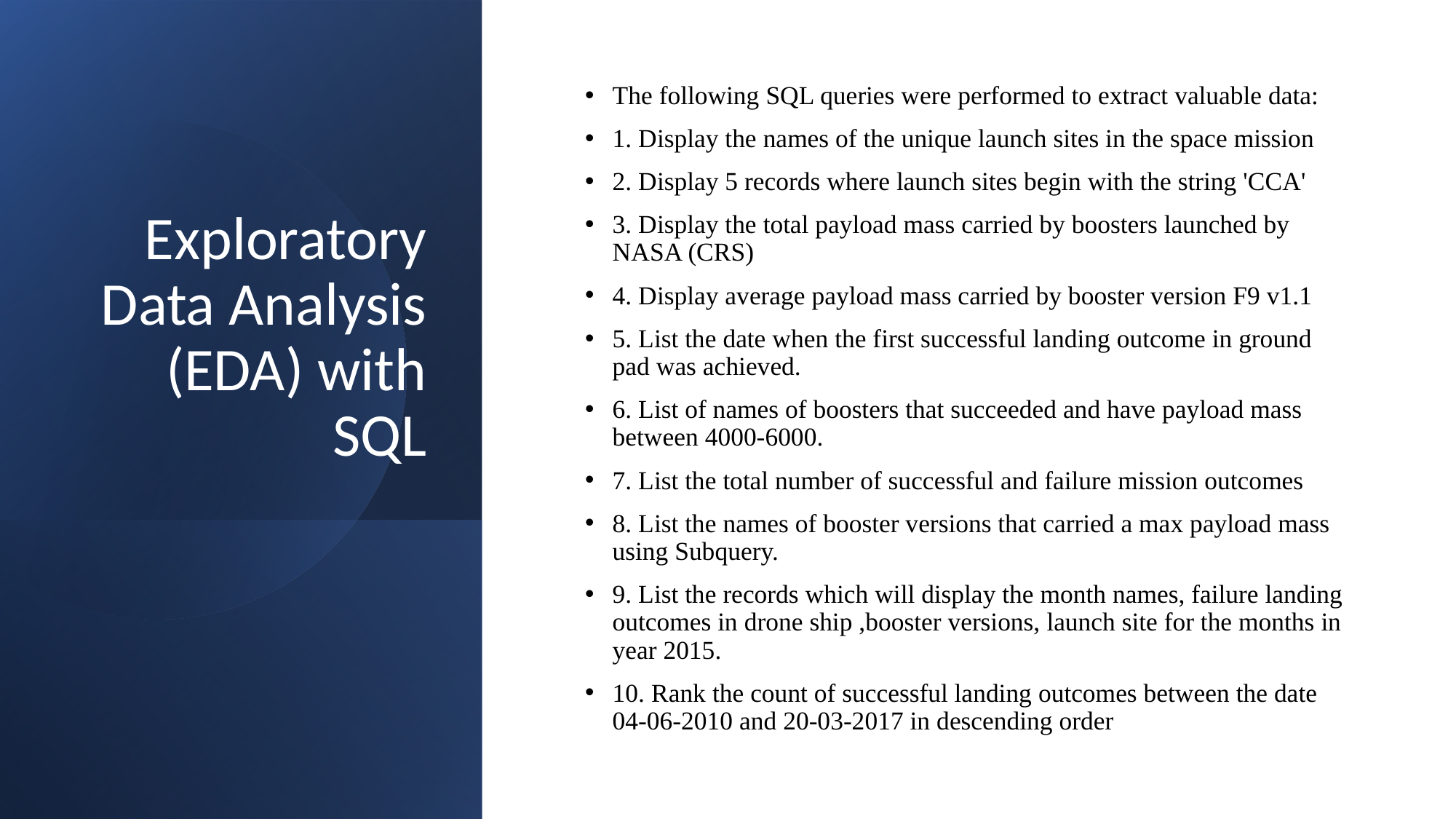

# Exploratory Data Analysis (EDA) with SQL
The following SQL queries were performed to extract valuable data:
1. Display the names of the unique launch sites in the space mission
2. Display 5 records where launch sites begin with the string 'CCA'
3. Display the total payload mass carried by boosters launched by NASA (CRS)
4. Display average payload mass carried by booster version F9 v1.1
5. List the date when the first successful landing outcome in ground pad was achieved.
6. List of names of boosters that succeeded and have payload mass between 4000-6000.
7. List the total number of successful and failure mission outcomes
8. List the names of booster versions that carried a max payload mass using Subquery.
9. List the records which will display the month names, failure landing outcomes in drone ship ,booster versions, launch site for the months in year 2015.
10. Rank the count of successful landing outcomes between the date 04-06-2010 and 20-03-2017 in descending order